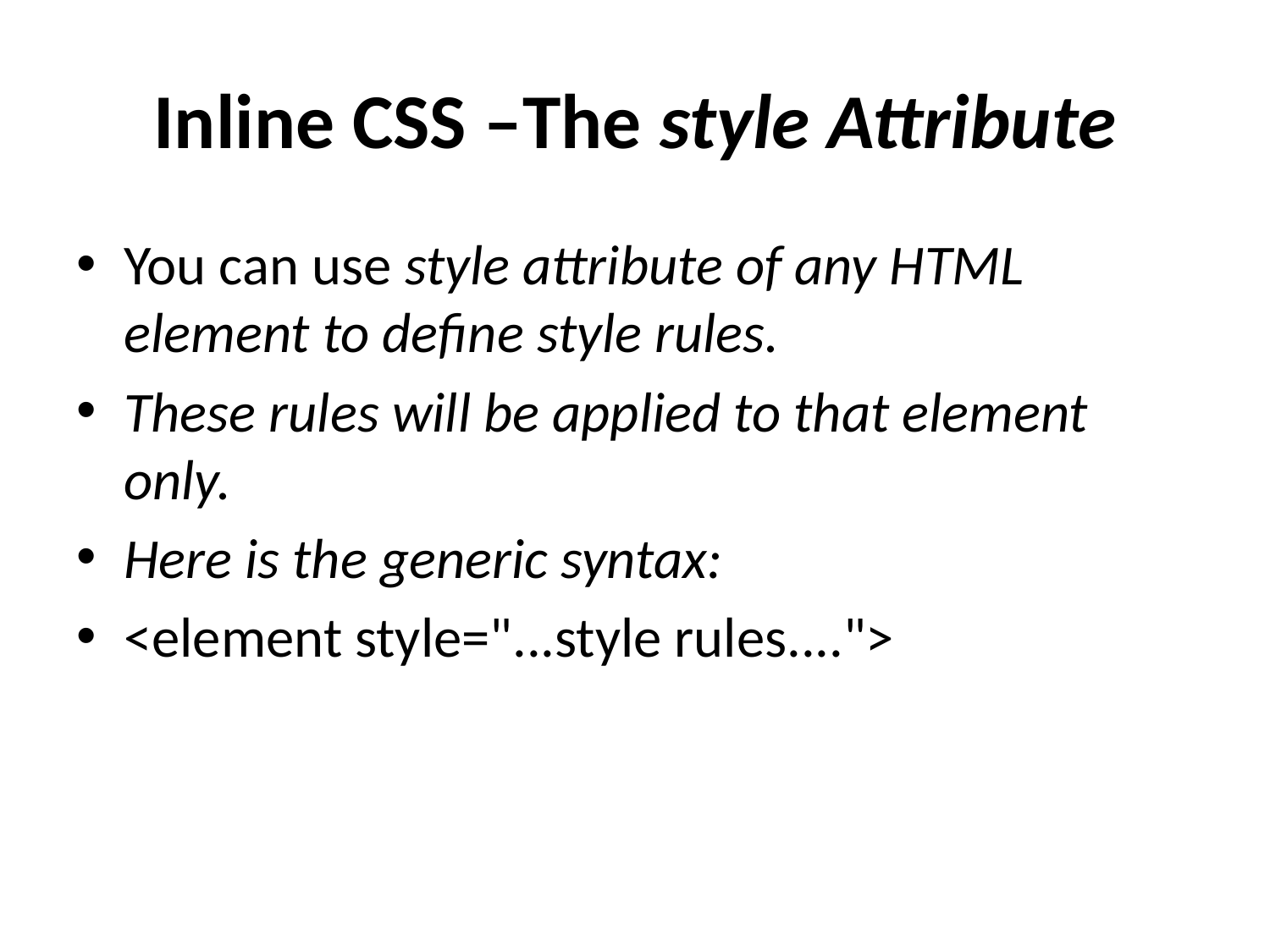

# Inline CSS –The style Attribute
You can use style attribute of any HTML element to define style rules.
These rules will be applied to that element only.
Here is the generic syntax:
<element style="...style rules....">